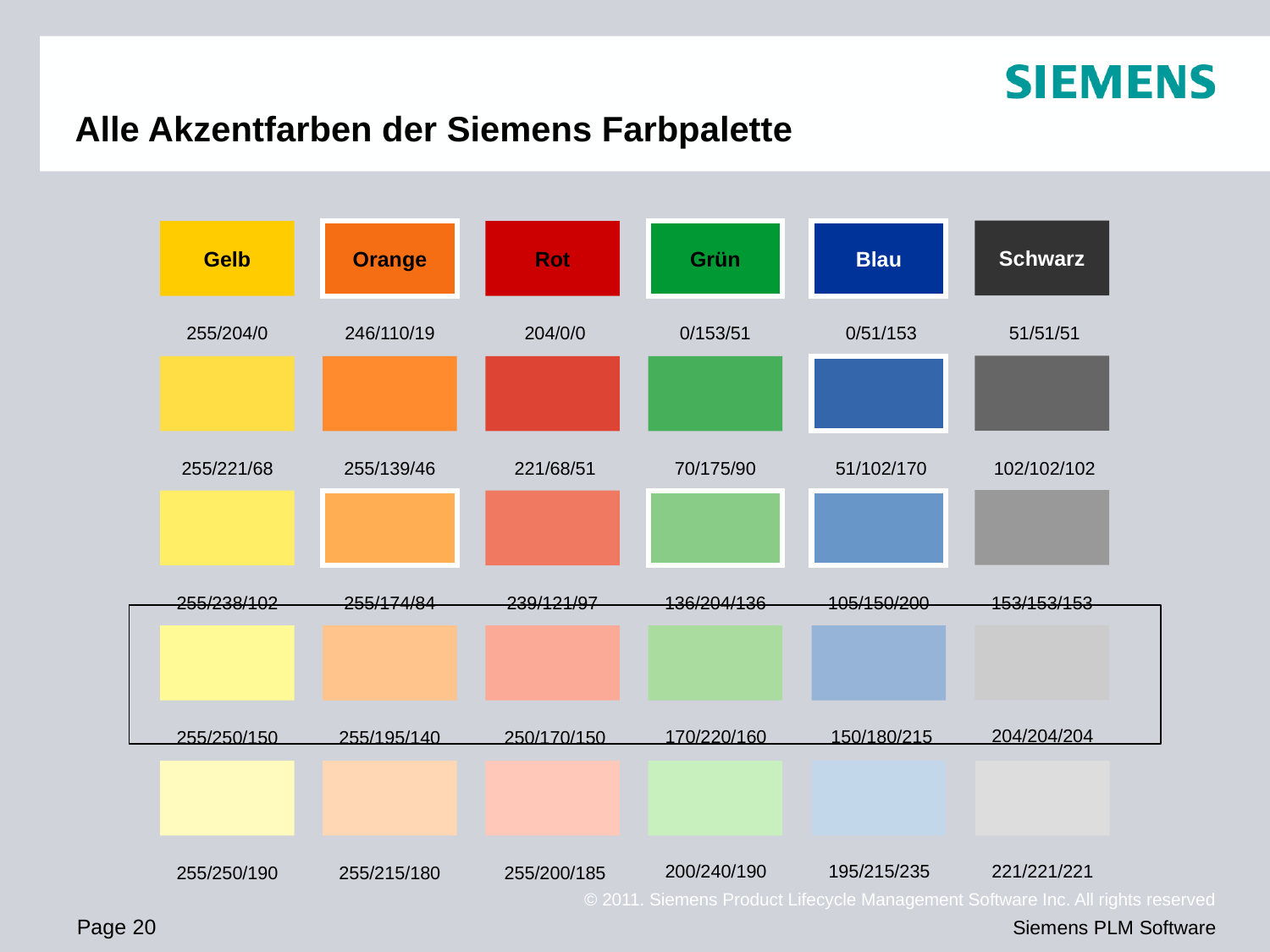

# Alle Akzentfarben der Siemens Farbpalette
Schwarz
Gelb
Orange
Rot
Grün
Blau
 51/51/51
255/204/0
246/110/19
 204/0/0
0/153/51
 0/51/153

 102/102/102
255/221/68
255/139/46
 221/68/51
70/175/90
 51/102/170

153/153/153
255/238/102
255/174/84
239/121/97
136/204/136
105/150/200

204/204/204
170/220/160
 150/180/215
255/250/150
255/195/140
 250/170/150

200/240/190
195/215/235
221/221/221
255/250/190
255/215/180
 255/200/185